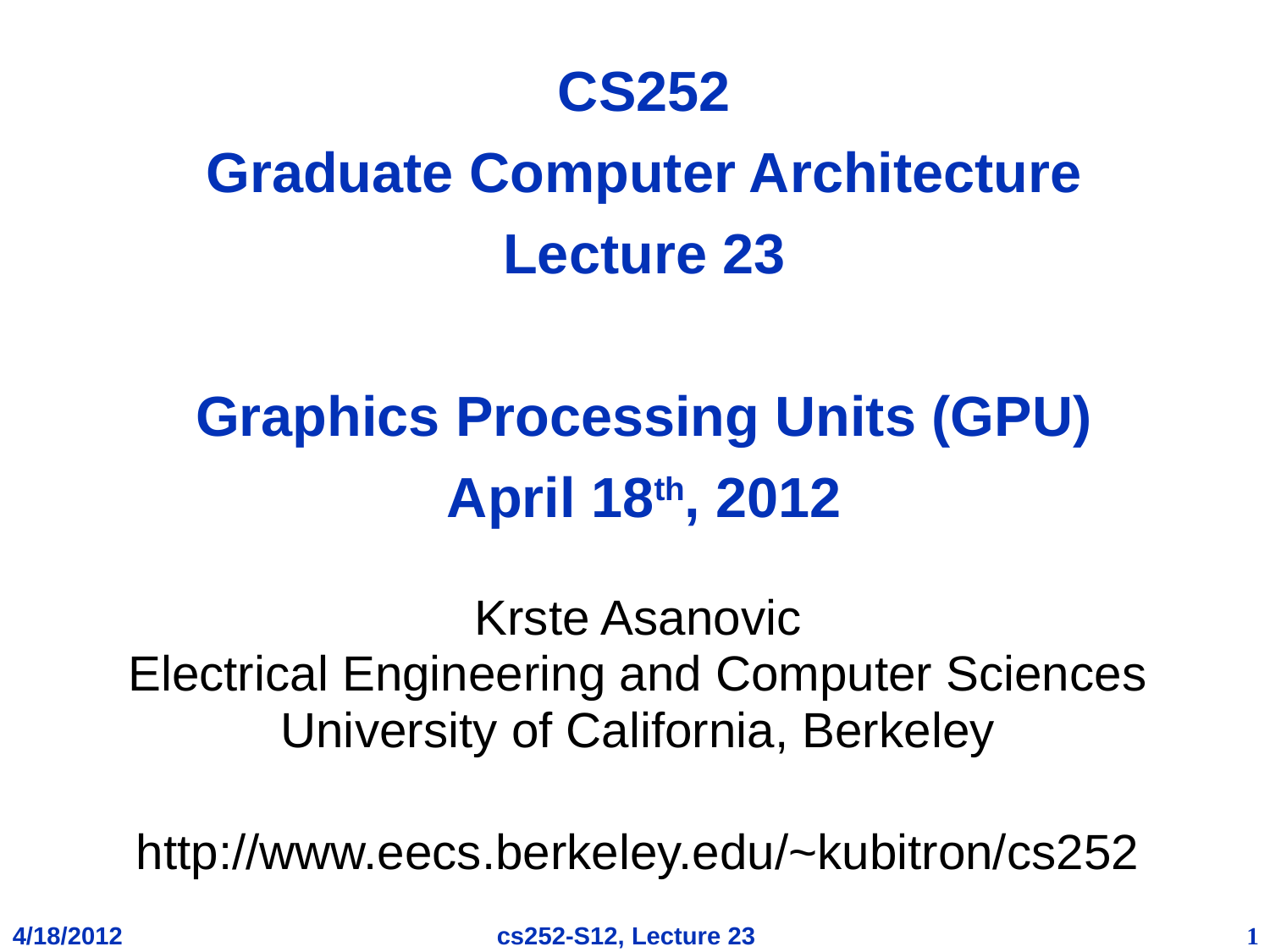

# CS252 Graduate Computer Architecture Lecture 23 Graphics Processing Units (GPU) April 18th, 2012
Krste Asanovic
Electrical Engineering and Computer Sciences
University of California, Berkeley

http://www.eecs.berkeley.edu/~kubitron/cs252